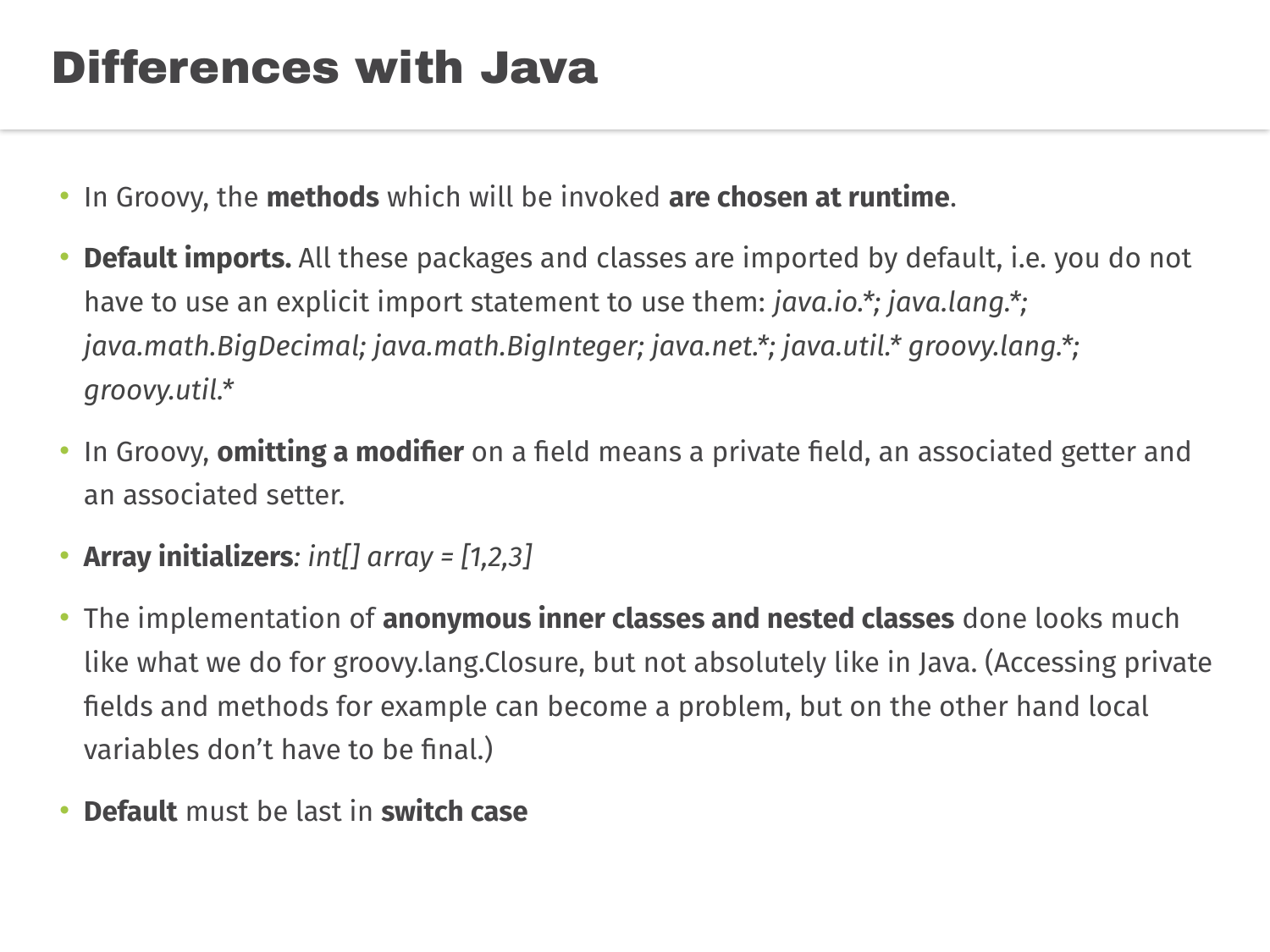

Differences with Java
In Groovy, the methods which will be invoked are chosen at runtime.
Default imports. All these packages and classes are imported by default, i.e. you do not have to use an explicit import statement to use them: java.io.*; java.lang.*; java.math.BigDecimal; java.math.BigInteger; java.net.*; java.util.* groovy.lang.*; groovy.util.*
In Groovy, omitting a modifier on a field means a private field, an associated getter and an associated setter.
Array initializers: int[] array = [1,2,3]
The implementation of anonymous inner classes and nested classes done looks much like what we do for groovy.lang.Closure, but not absolutely like in Java. (Accessing private fields and methods for example can become a problem, but on the other hand local variables don’t have to be final.)
Default must be last in switch case